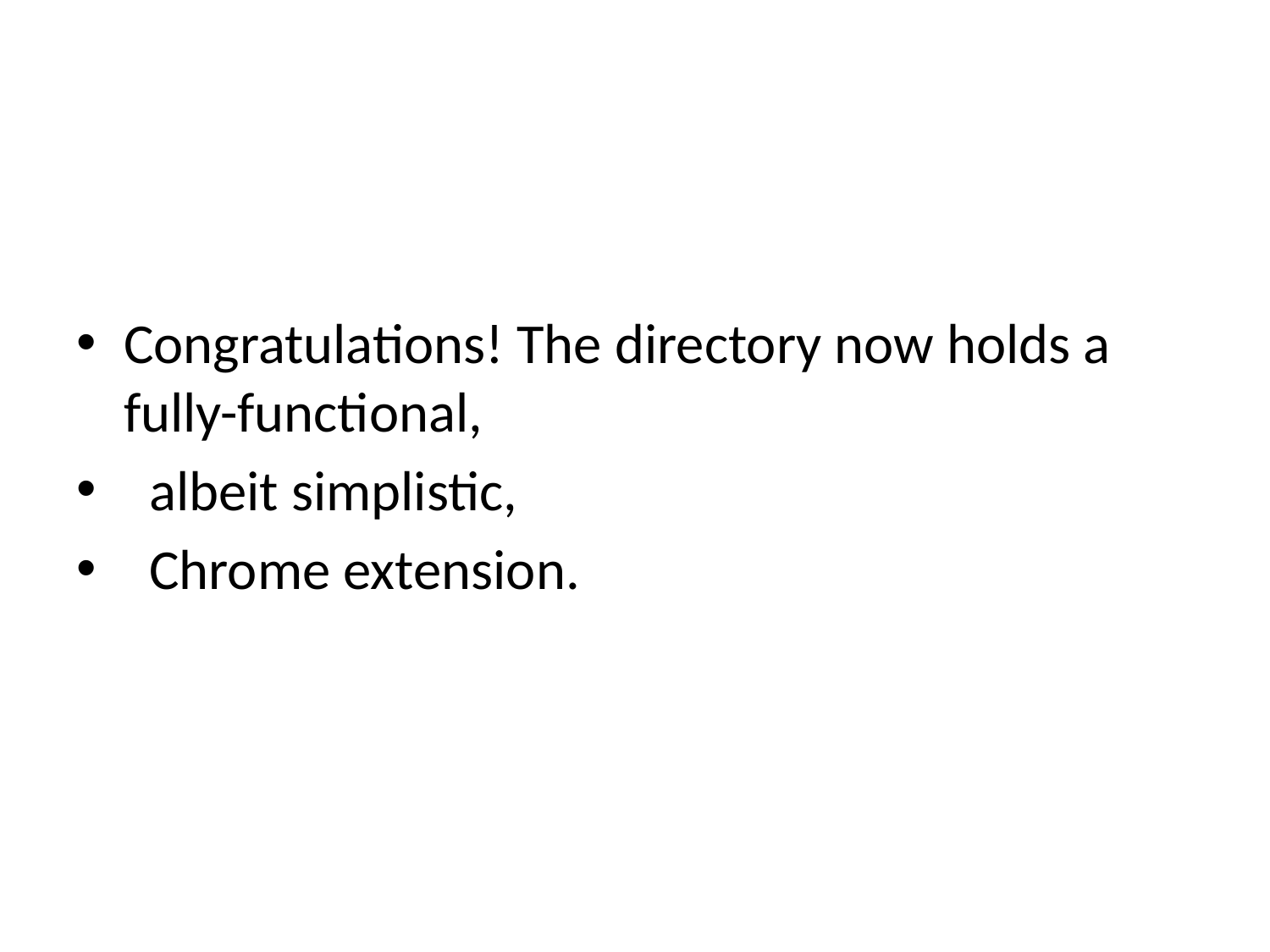

#

Congratulations! The directory now holds a fully-functional,
  albeit simplistic,
  Chrome extension.